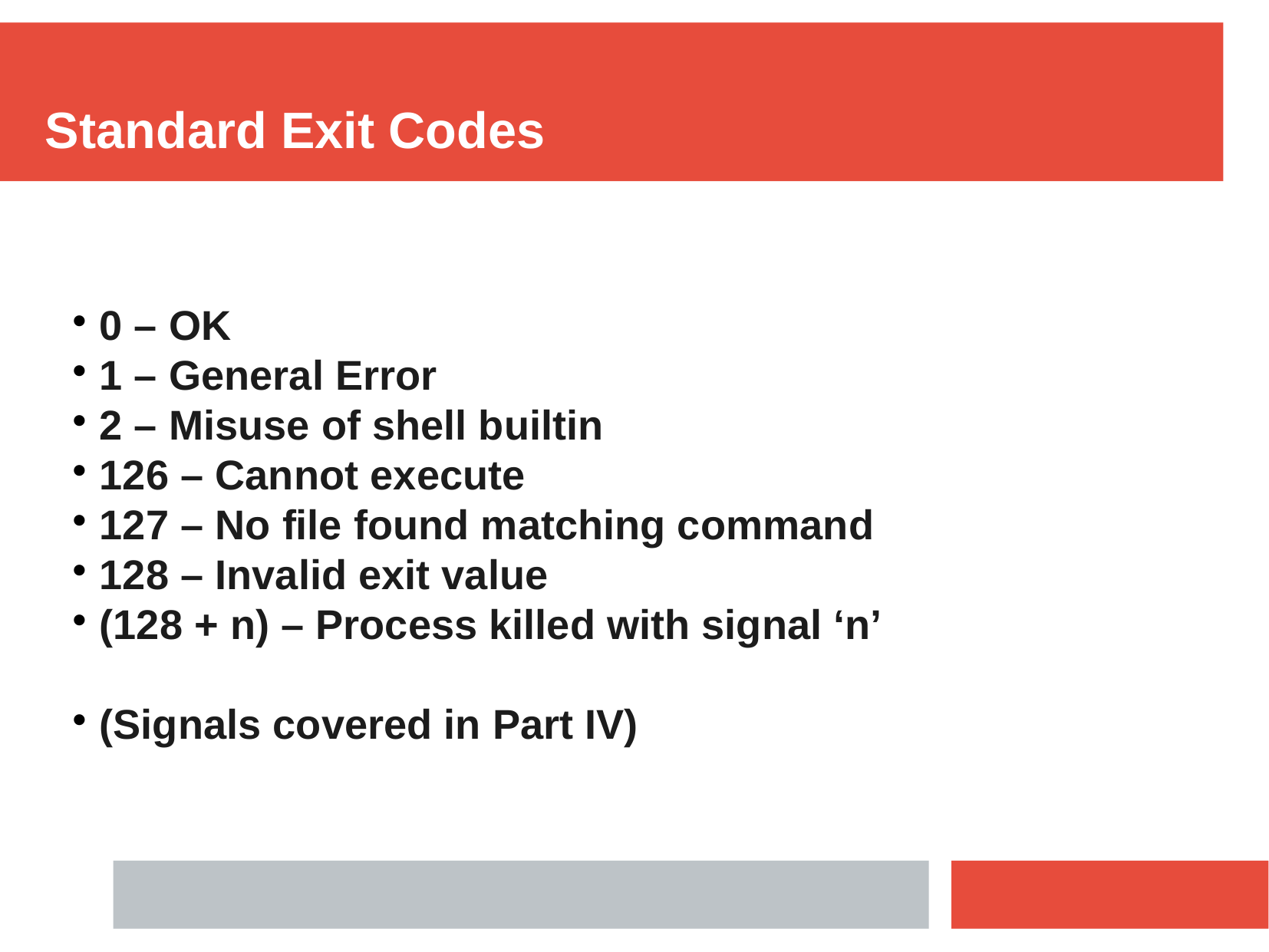

Standard Exit Codes

0 – OK
1 – General Error
2 – Misuse of shell builtin
126 – Cannot execute
127 – No file found matching command
128 – Invalid exit value
(128 + n) – Process killed with signal ‘n’

(Signals covered in Part IV)